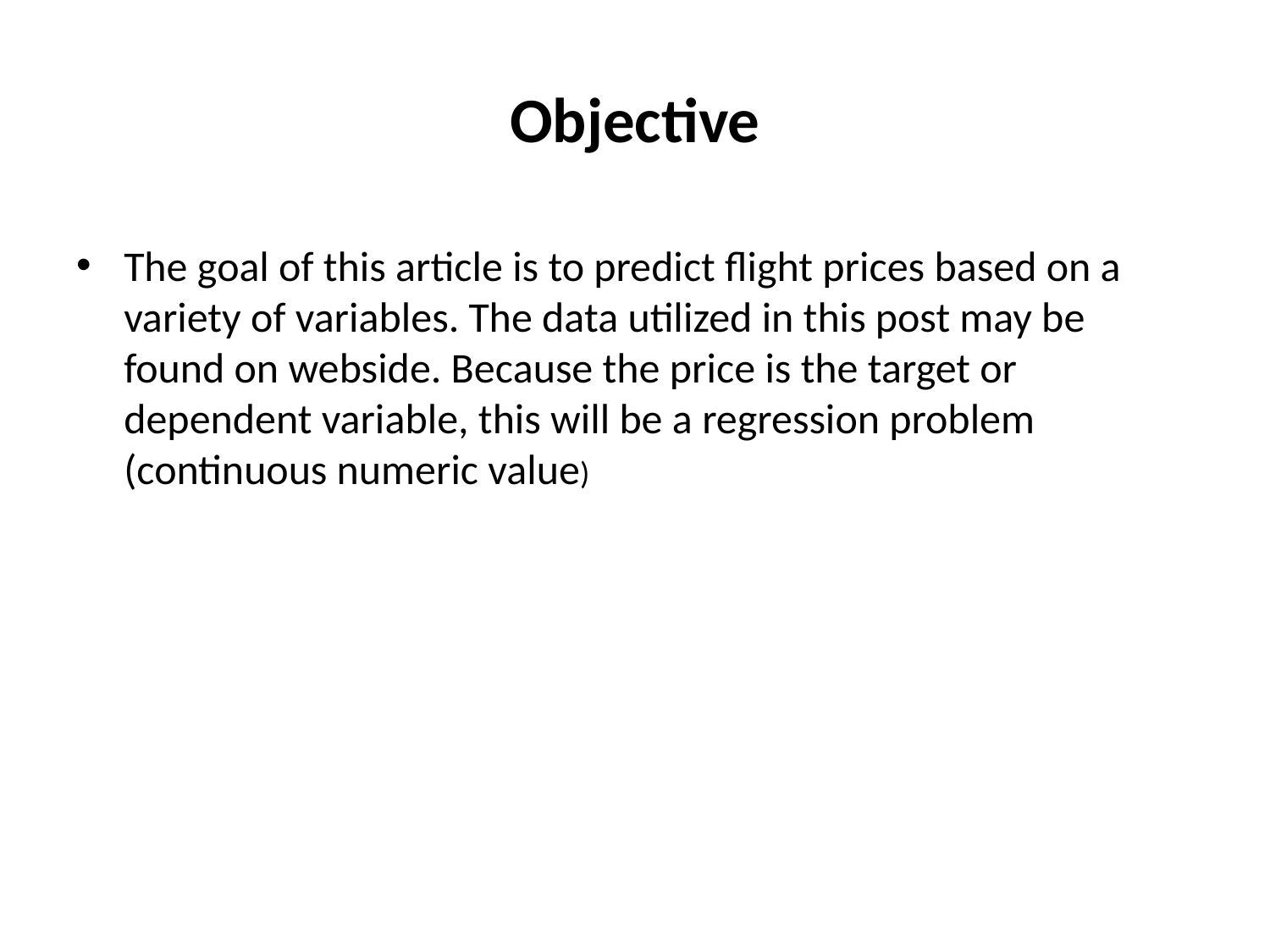

# Objective

The goal of this article is to predict flight prices based on a variety of variables. The data utilized in this post may be found on webside. Because the price is the target or dependent variable, this will be a regression problem (continuous numeric value)